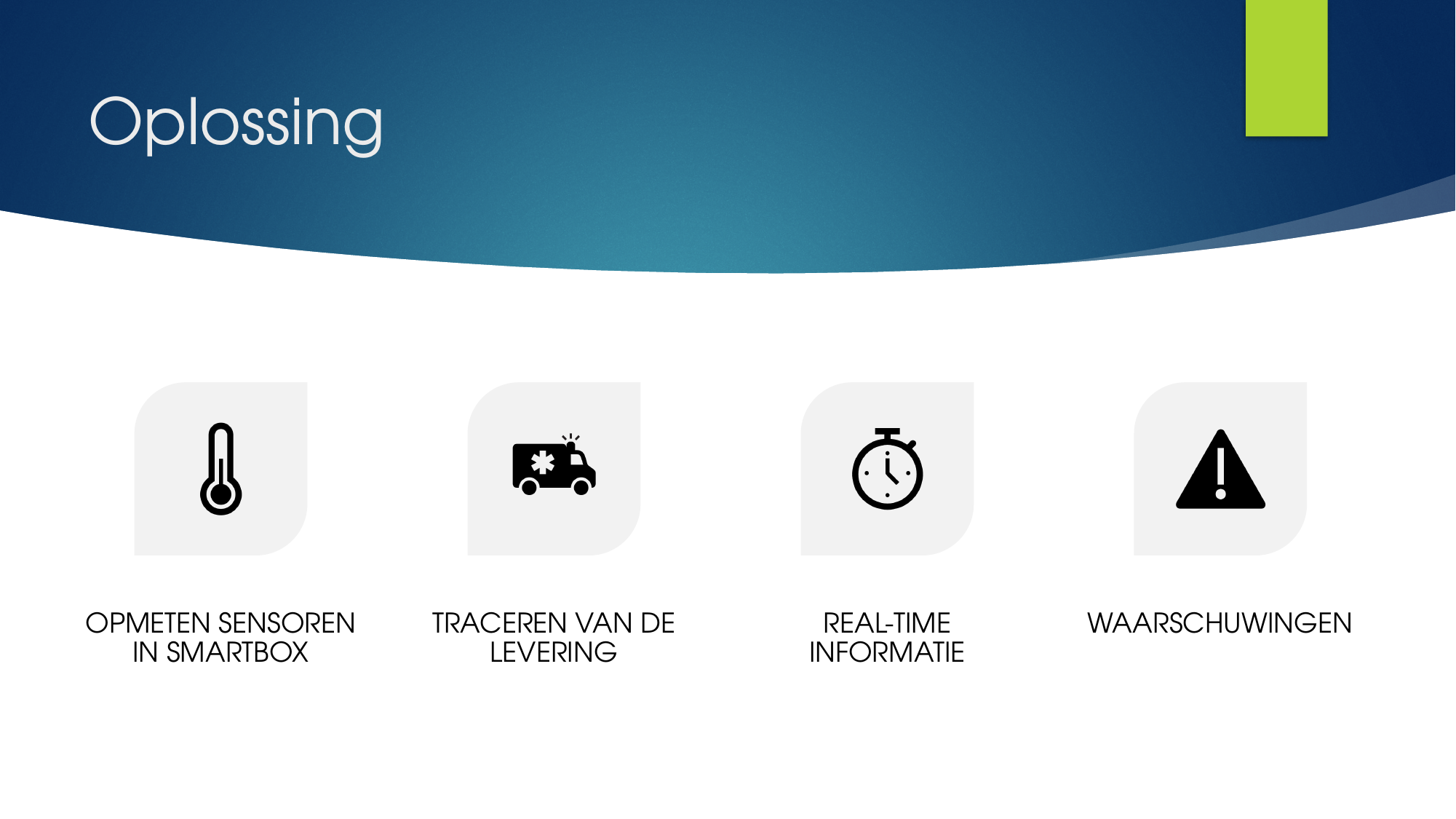

# Oplossing

Opmeten sensoren in smartBox
Traceren van de levering
Real-Time informatie
Waarschuwingen